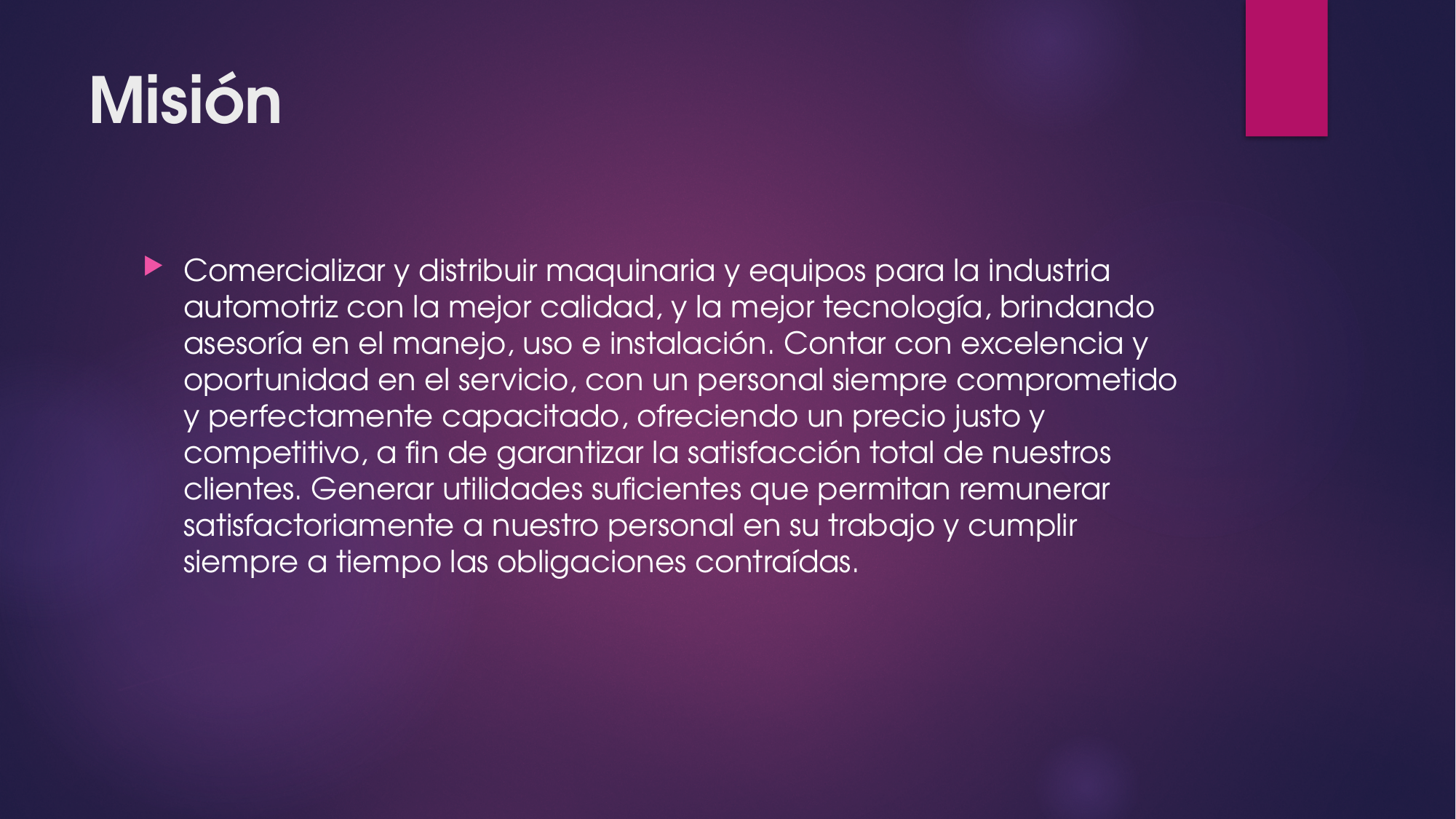

# Misión
Comercializar y distribuir maquinaria y equipos para la industria automotriz con la mejor calidad, y la mejor tecnología, brindando asesoría en el manejo, uso e instalación. Contar con excelencia y oportunidad en el servicio, con un personal siempre comprometido y perfectamente capacitado, ofreciendo un precio justo y competitivo, a fin de garantizar la satisfacción total de nuestros clientes. Generar utilidades suficientes que permitan remunerar satisfactoriamente a nuestro personal en su trabajo y cumplir siempre a tiempo las obligaciones contraídas.